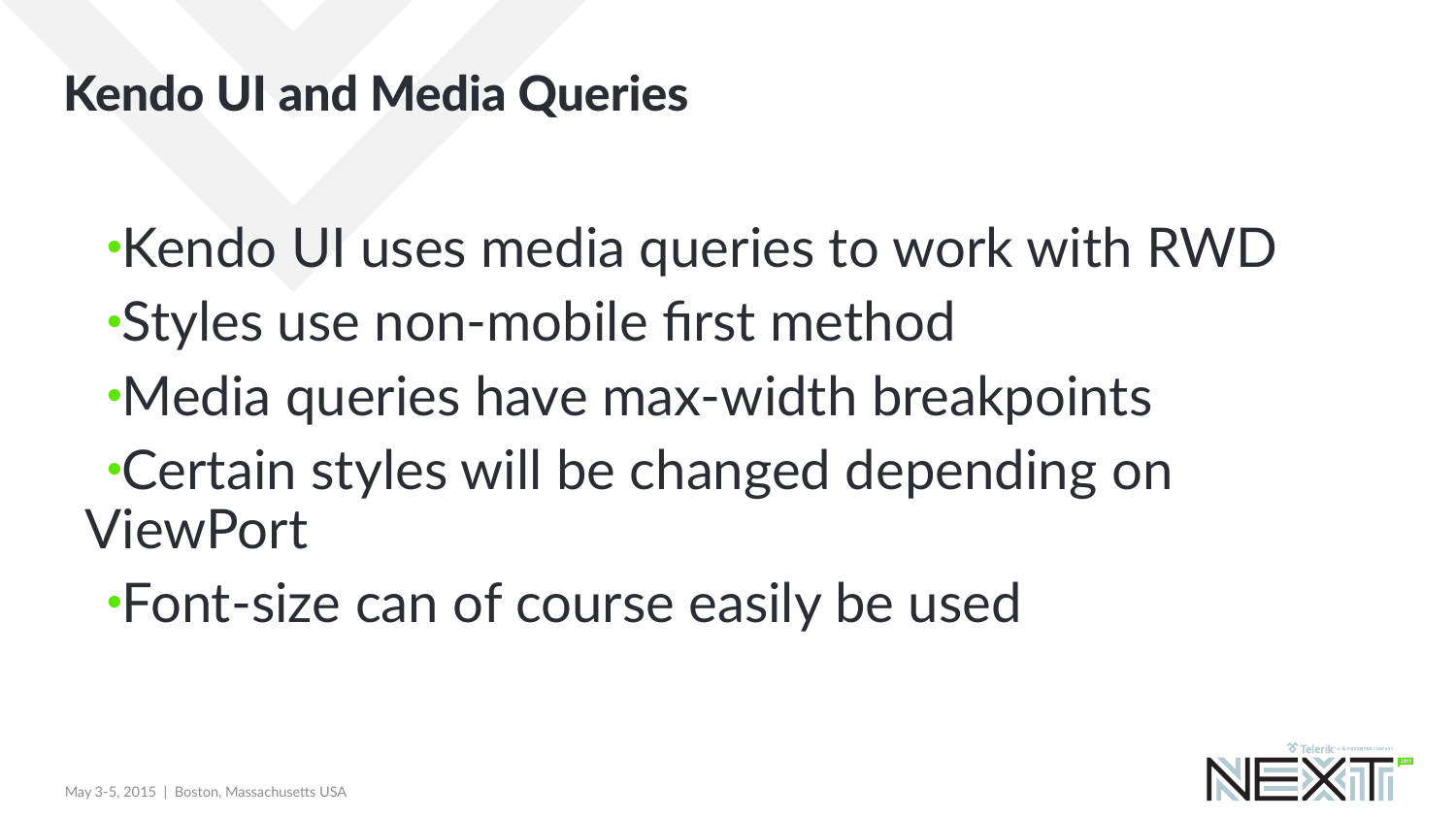

# Kendo UI and Media Queries
Kendo UI uses media queries to work with RWD
Styles use non-mobile first method
Media queries have max-width breakpoints
Certain styles will be changed depending on ViewPort
Font-size can of course easily be used